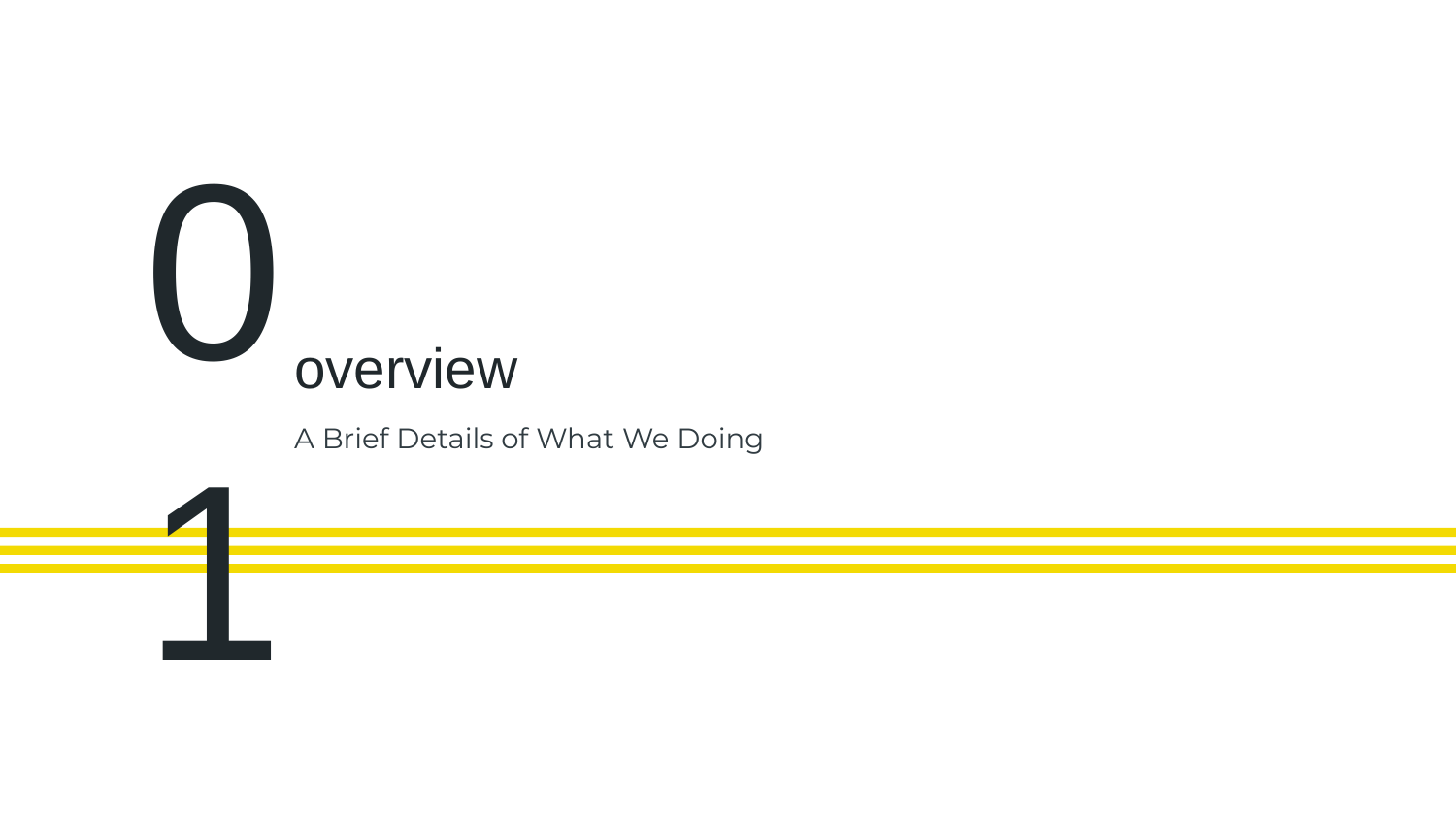

# 01
overview
A Brief Details of What We Doing